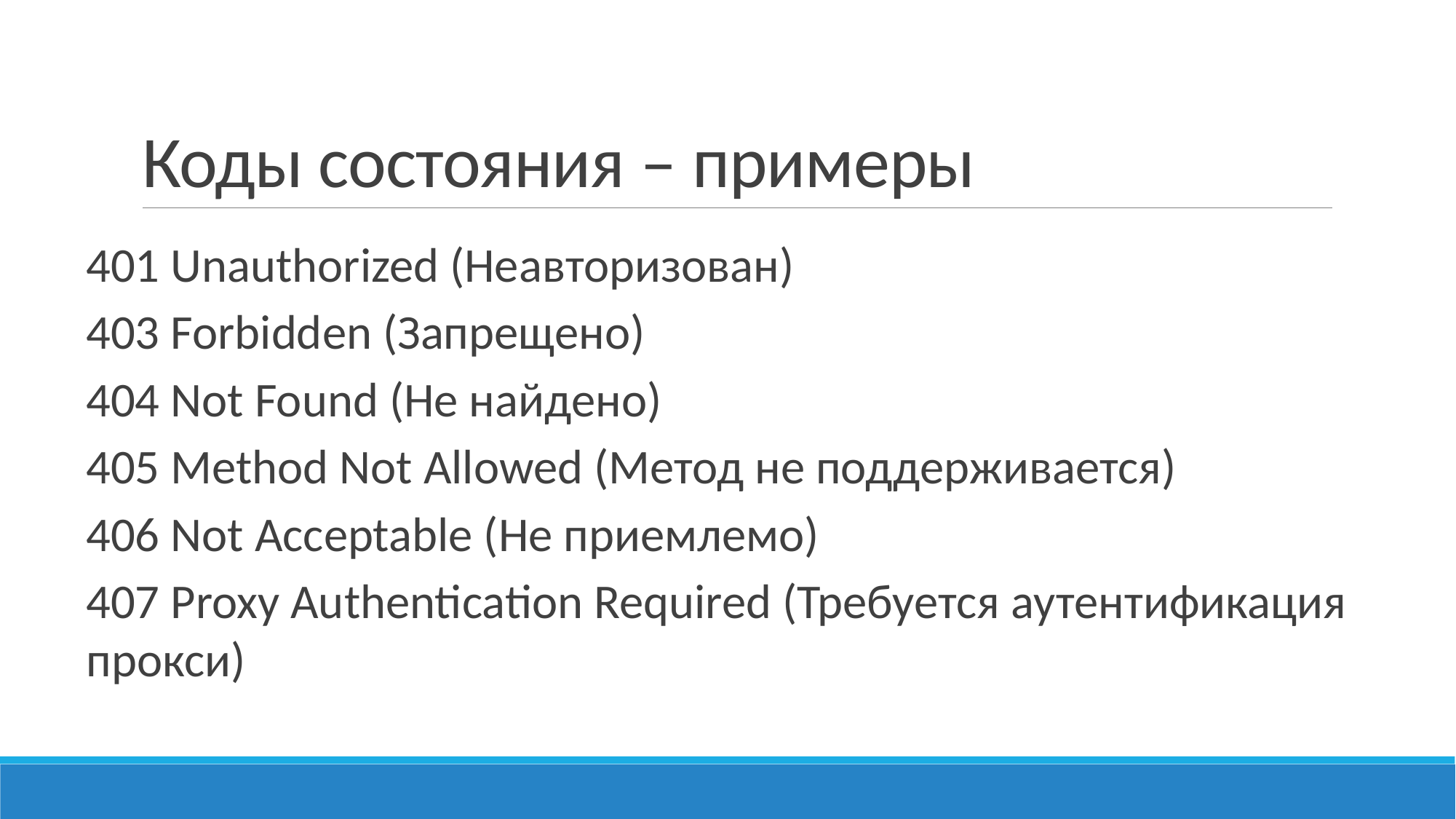

# Коды состояния – примеры
401 Unauthorized (Неавторизован)
403 Forbidden (Запрещено)
404 Not Found (Не найдено)
405 Method Not Allowed (Метод не поддерживается)
406 Not Acceptable (Не приемлемо)
407 Proxy Authentication Required (Требуется аутентификация прокси)